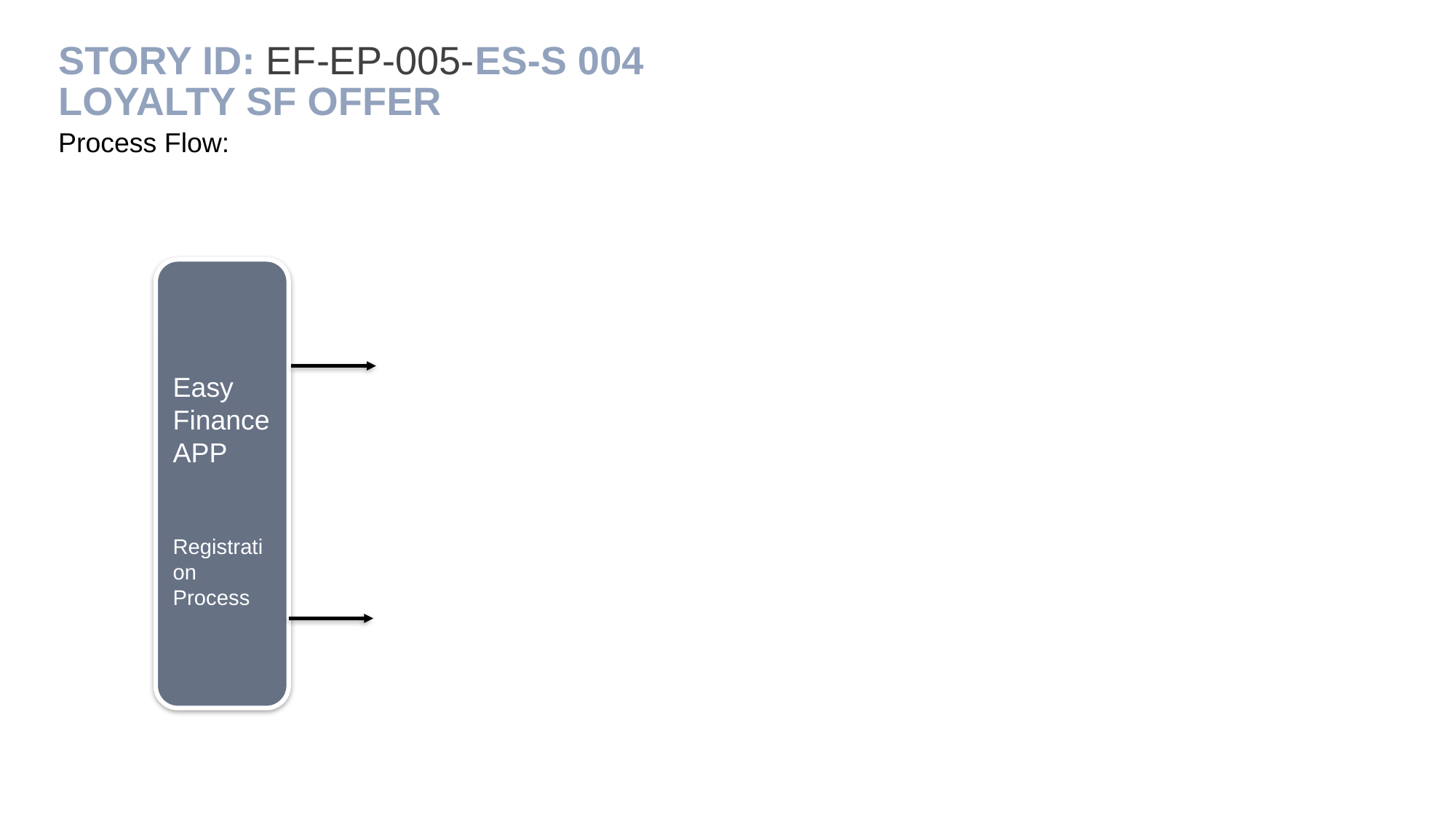

# Story ID: EF-EP-005-ES-S 004 Loyalty SF Offer
Process Flow:

Easy Finance APP

Registration
Process